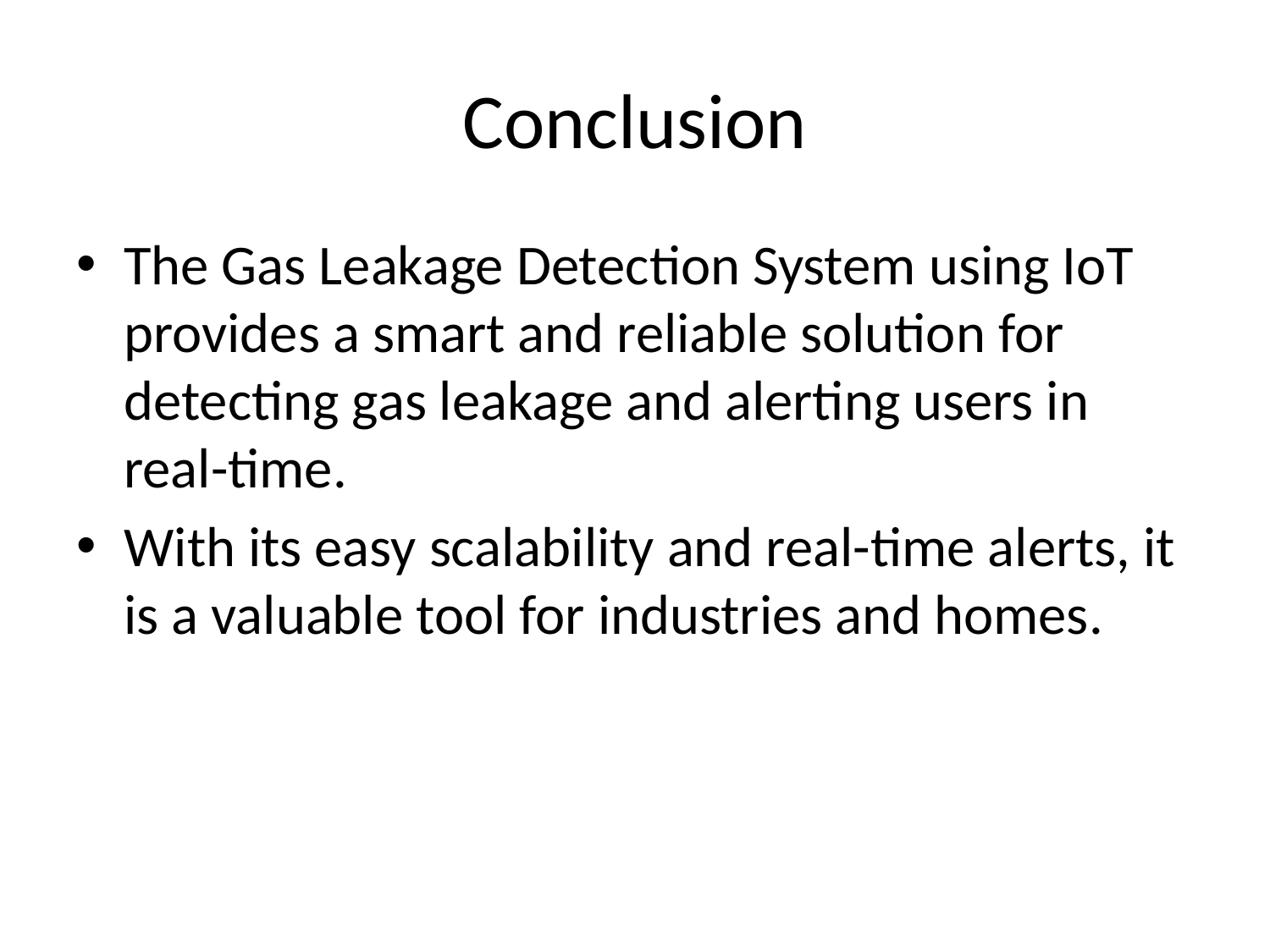

# Conclusion
The Gas Leakage Detection System using IoT provides a smart and reliable solution for detecting gas leakage and alerting users in real-time.
With its easy scalability and real-time alerts, it is a valuable tool for industries and homes.